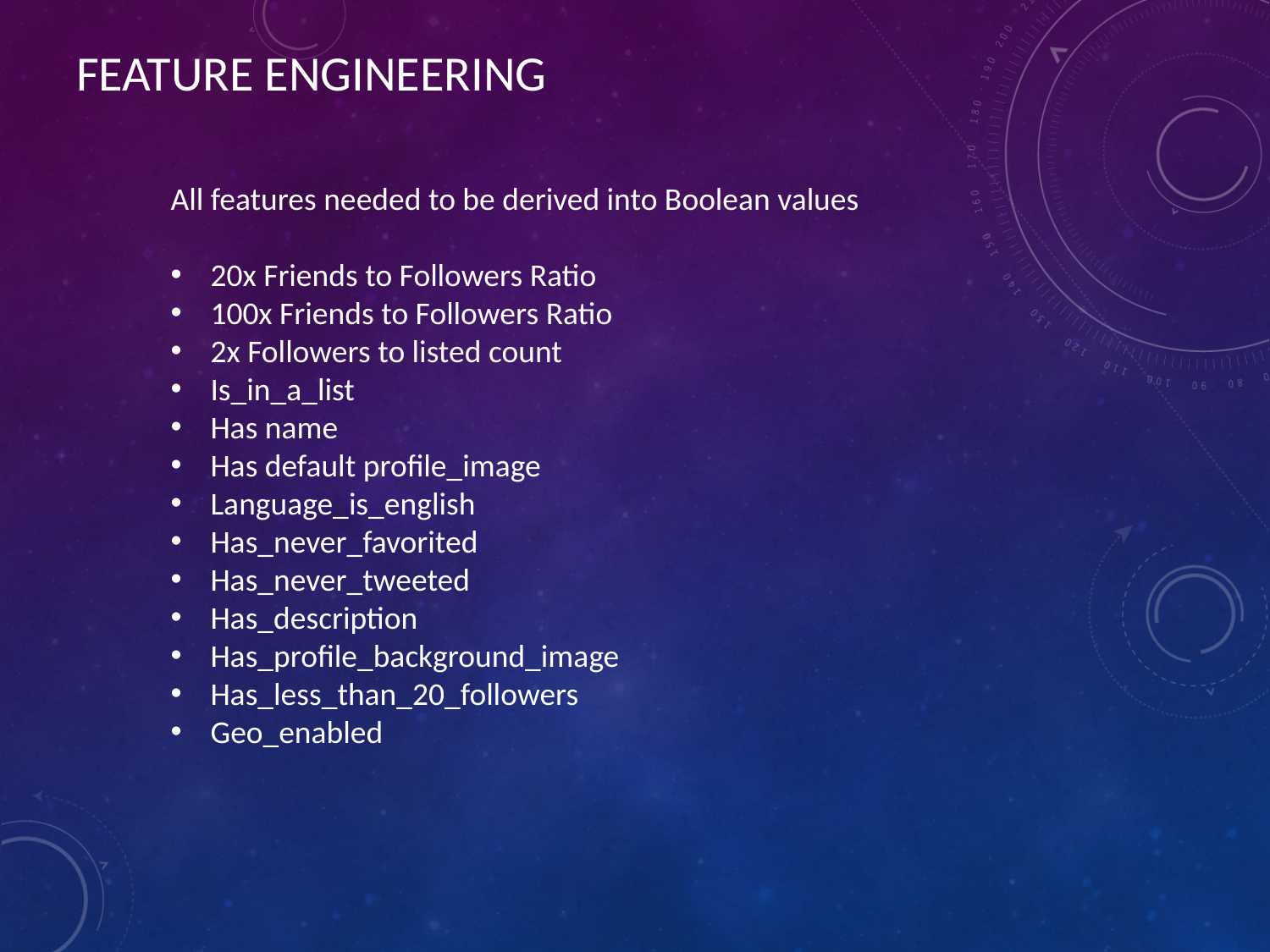

# Feature engineering
All features needed to be derived into Boolean values

20x Friends to Followers Ratio
100x Friends to Followers Ratio
2x Followers to listed count
Is_in_a_list
Has name
Has default profile_image
Language_is_english
Has_never_favorited
Has_never_tweeted
Has_description
Has_profile_background_image
Has_less_than_20_followers
Geo_enabled